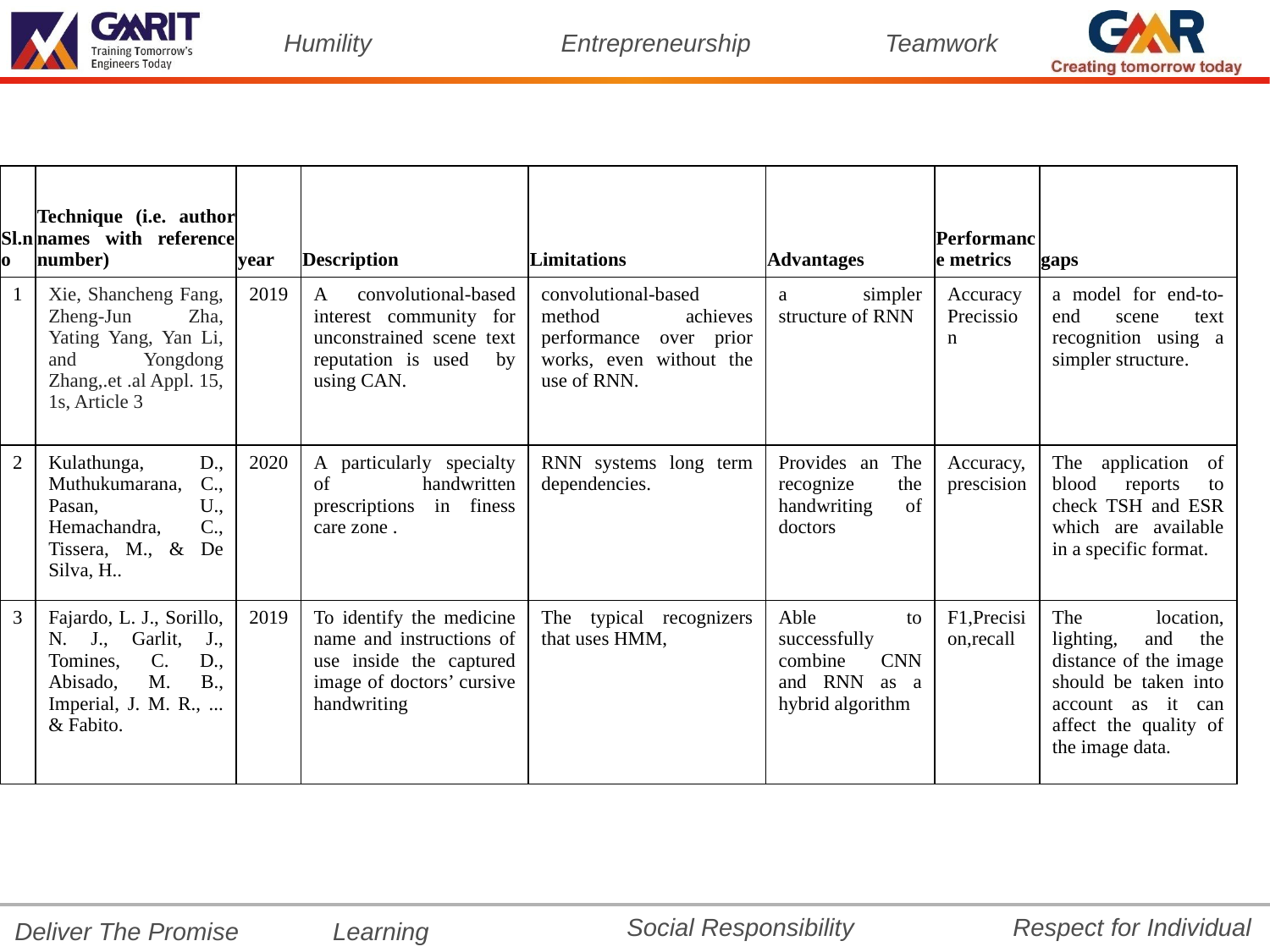

| Sl.no | Technique (i.e. author names with reference number) | year | Description | Limitations | Advantages | Performance metrics | gaps |
| --- | --- | --- | --- | --- | --- | --- | --- |
| 1 | Xie, Shancheng Fang, Zheng-Jun Zha, Yating Yang, Yan Li, and Yongdong Zhang,.et .al Appl. 15, 1s, Article 3 | 2019 | A convolutional-based interest community for unconstrained scene text reputation is used by using CAN. | convolutional-based method achieves performance over prior works, even without the use of RNN. | a simpler structure of RNN | Accuracy Precission | a model for end-to-end scene text recognition using a simpler structure. |
| 2 | Kulathunga, D., Muthukumarana, C., Pasan, U., Hemachandra, C., Tissera, M., & De Silva, H.. | 2020 | A particularly specialty of handwritten prescriptions in finess care zone . | RNN systems long term dependencies. | Provides an The recognize the handwriting of doctors | Accuracy,prescision | The application of blood reports to check TSH and ESR which are available in a specific format. |
| 3 | Fajardo, L. J., Sorillo, N. J., Garlit, J., Tomines, C. D., Abisado, M. B., Imperial, J. M. R., ... & Fabito. | 2019 | To identify the medicine name and instructions of use inside the captured image of doctors’ cursive handwriting | The typical recognizers that uses HMM, | Able to successfully combine CNN and RNN as a hybrid algorithm | F1,Precision,recall | The location, lighting, and the distance of the image should be taken into account as it can affect the quality of the image data. |